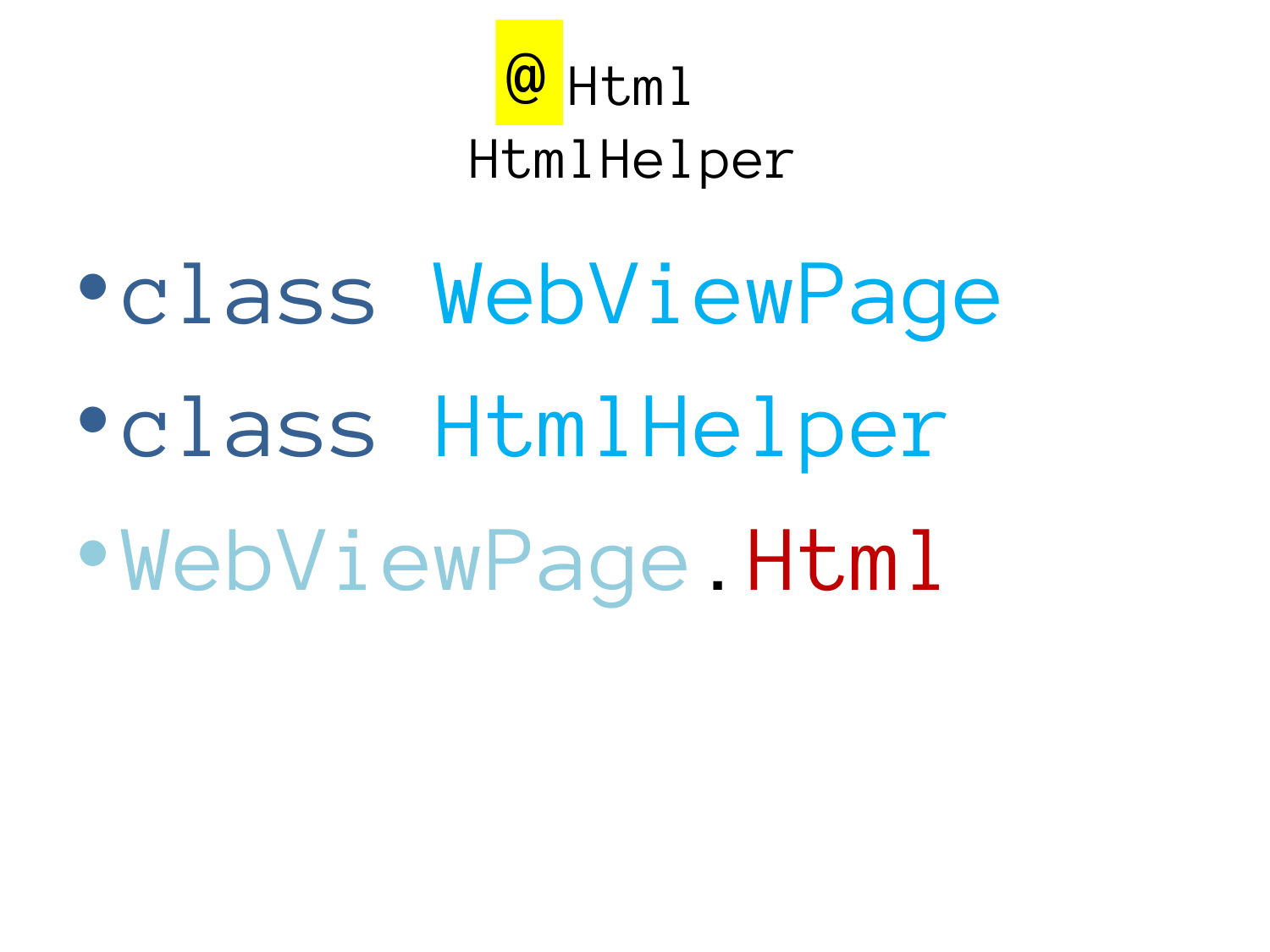

@
# Html HtmlHelper
class WebViewPage
class HtmlHelper
WebViewPage.Html